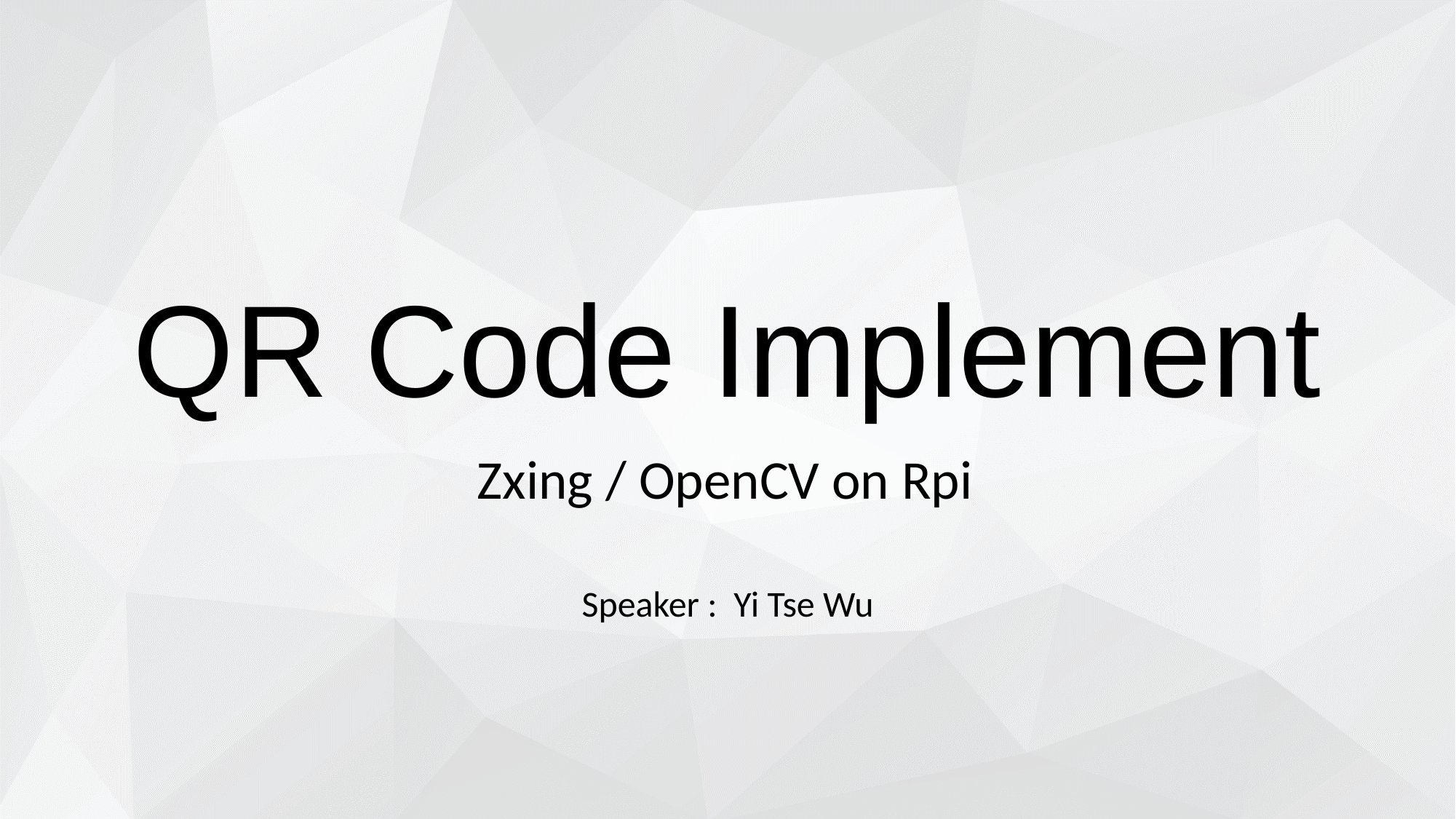

# QR Code Implement
Zxing / OpenCV on Rpi

Speaker :  Yi Tse Wu